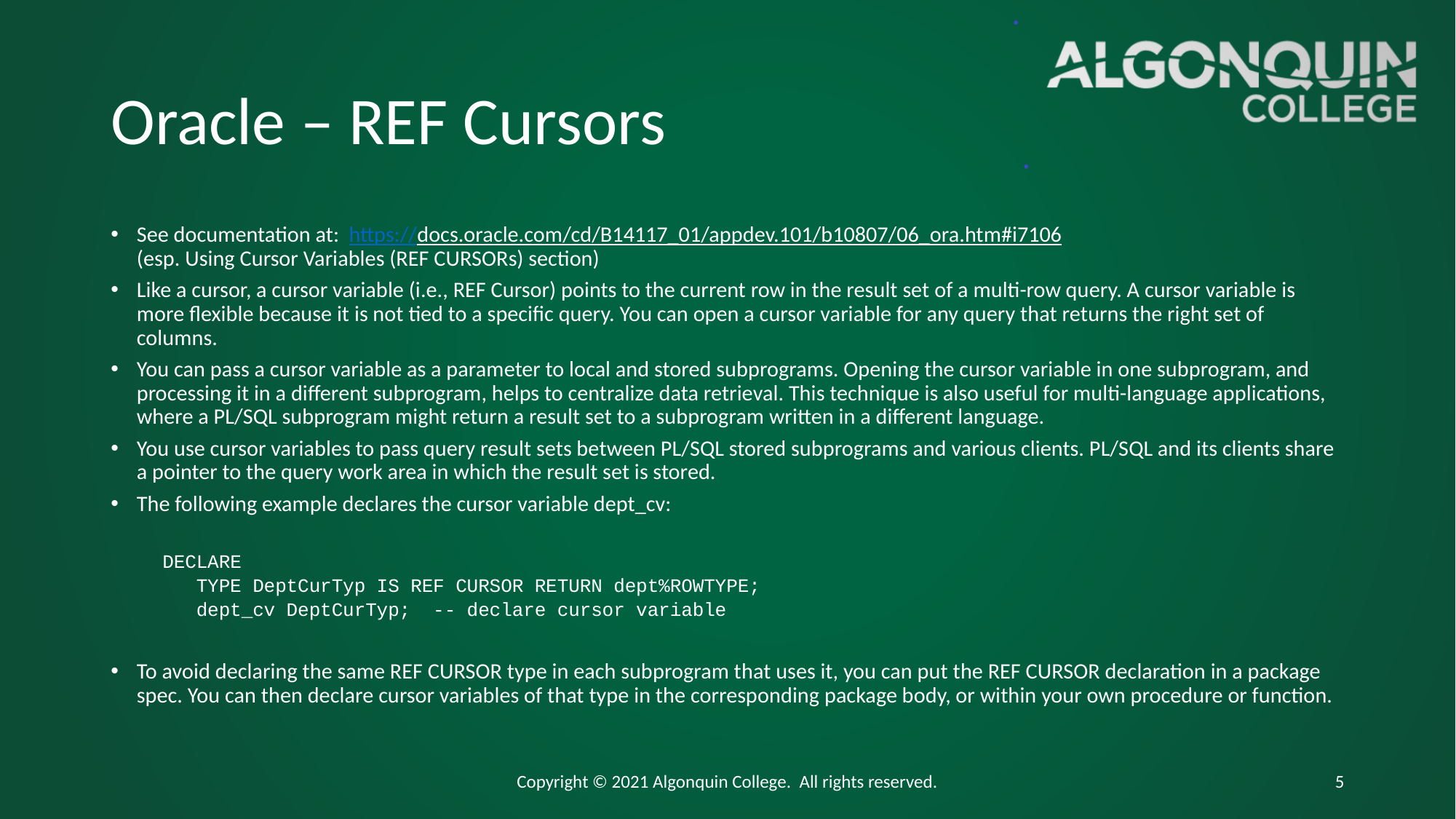

# Oracle – REF Cursors
See documentation at:  https://docs.oracle.com/cd/B14117_01/appdev.101/b10807/06_ora.htm#i7106
(esp. Using Cursor Variables (REF CURSORs) section)
Like a cursor, a cursor variable (i.e., REF Cursor) points to the current row in the result set of a multi-row query. A cursor variable is more flexible because it is not tied to a specific query. You can open a cursor variable for any query that returns the right set of columns.
You can pass a cursor variable as a parameter to local and stored subprograms. Opening the cursor variable in one subprogram, and processing it in a different subprogram, helps to centralize data retrieval. This technique is also useful for multi-language applications, where a PL/SQL subprogram might return a result set to a subprogram written in a different language.
You use cursor variables to pass query result sets between PL/SQL stored subprograms and various clients. PL/SQL and its clients share a pointer to the query work area in which the result set is stored.
The following example declares the cursor variable dept_cv:

DECLARE
   TYPE DeptCurTyp IS REF CURSOR RETURN dept%ROWTYPE;
   dept_cv DeptCurTyp;  -- declare cursor variable

To avoid declaring the same REF CURSOR type in each subprogram that uses it, you can put the REF CURSOR declaration in a package spec. You can then declare cursor variables of that type in the corresponding package body, or within your own procedure or function.

Copyright © 2021 Algonquin College.  All rights reserved.
5